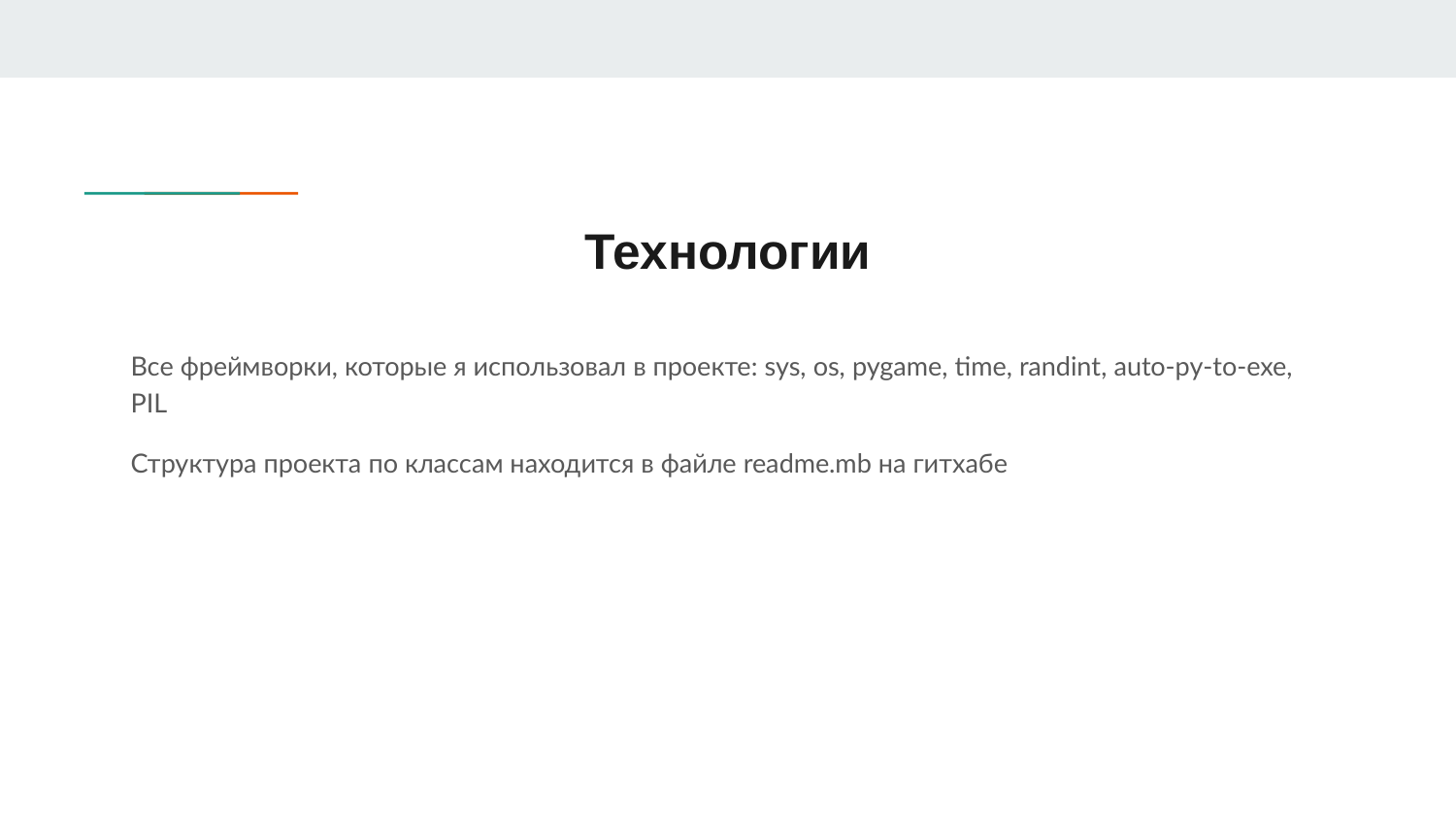

# Технологии
Все фреймворки, которые я использовал в проекте: sys, os, pygame, time, randint, auto-py-to-exe, PIL
Структура проекта по классам находится в файле readme.mb на гитхабе